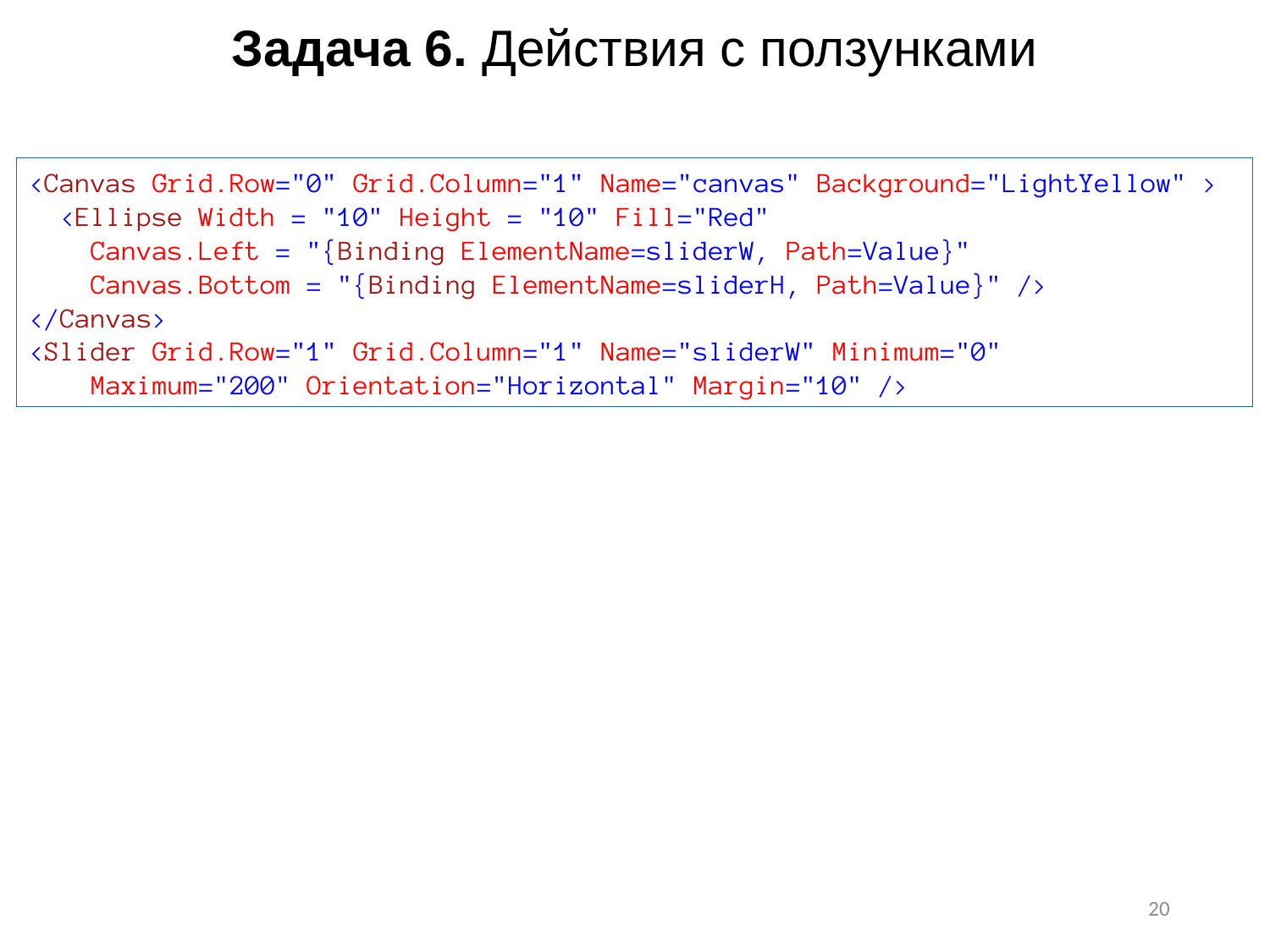

Задача 6. Действия с ползунками
<Canvas Grid.Row="0" Grid.Column="1" Name="canvas" Background="LightYellow" >
  <Ellipse Width = "10" Height = "10" Fill="Red"
    Canvas.Left = "{Binding ElementName=sliderW, Path=Value}"
    Canvas.Bottom = "{Binding ElementName=sliderH, Path=Value}" />
</Canvas>
<Slider Grid.Row="1" Grid.Column="1" Name="sliderW" Minimum="0"
    Maximum="200" Orientation="Horizontal" Margin="10" />
20